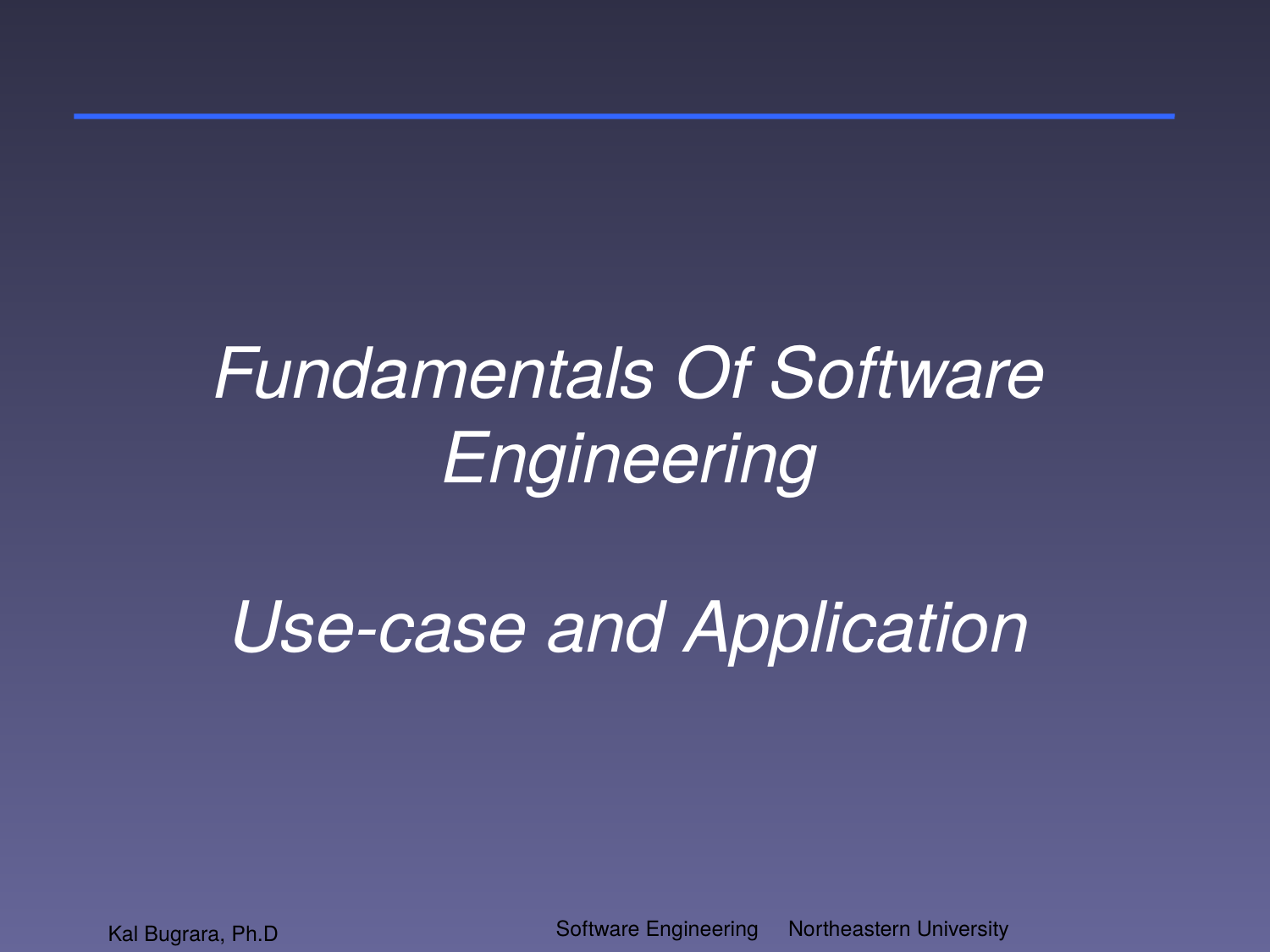

# Fundamentals Of Software Engineering Use-case and Application
Kal Bugrara, Ph.D
Software Engineering		     Northeastern University